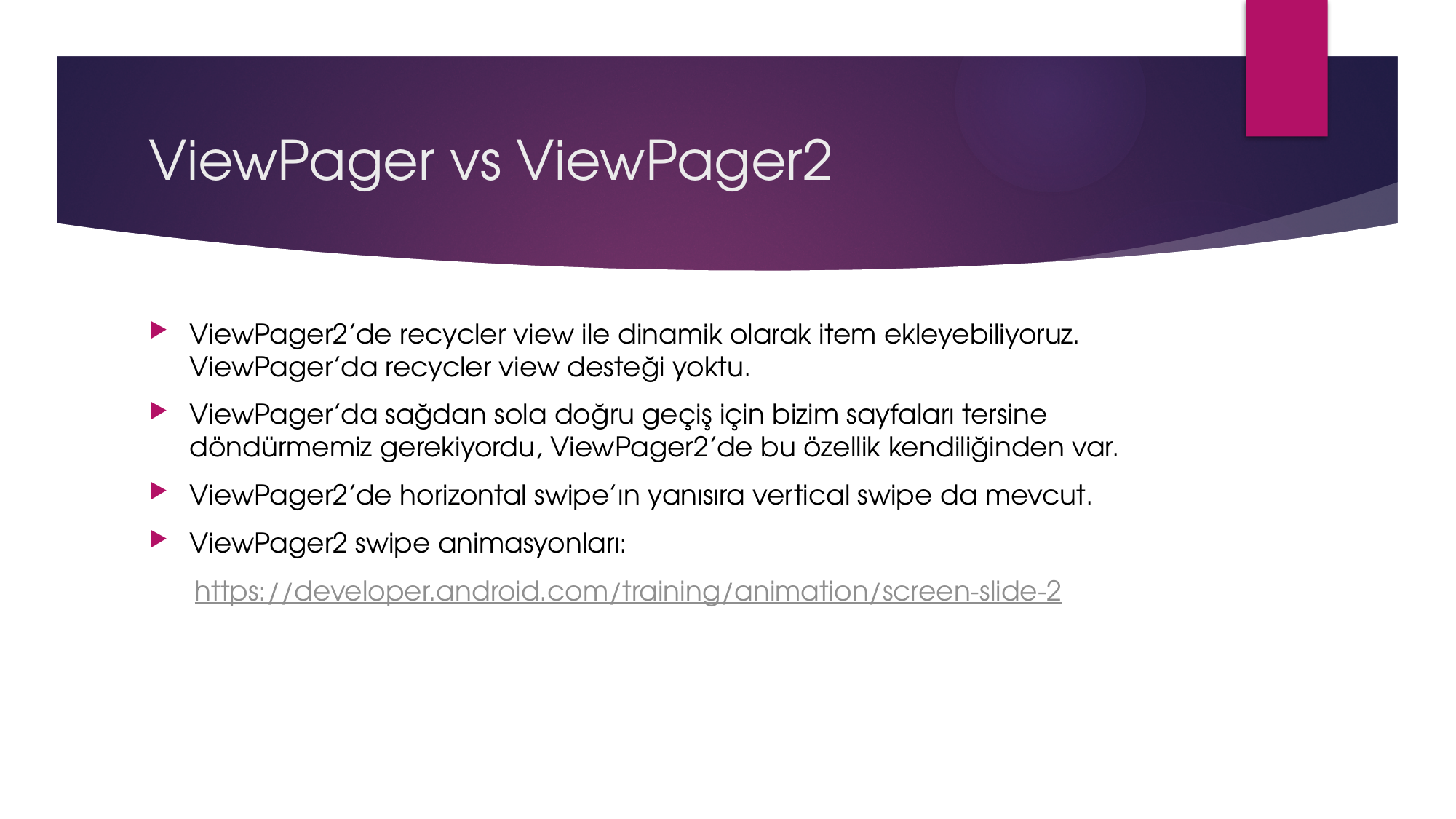

# ViewPager vs ViewPager2
ViewPager2’de recycler view ile dinamik olarak item ekleyebiliyoruz. ViewPager’da recycler view desteği yoktu.
ViewPager’da sağdan sola doğru geçiş için bizim sayfaları tersine döndürmemiz gerekiyordu, ViewPager2’de bu özellik kendiliğinden var.
ViewPager2’de horizontal swipe’ın yanısıra vertical swipe da mevcut.
ViewPager2 swipe animasyonları:
      https://developer.android.com/training/animation/screen-slide-2